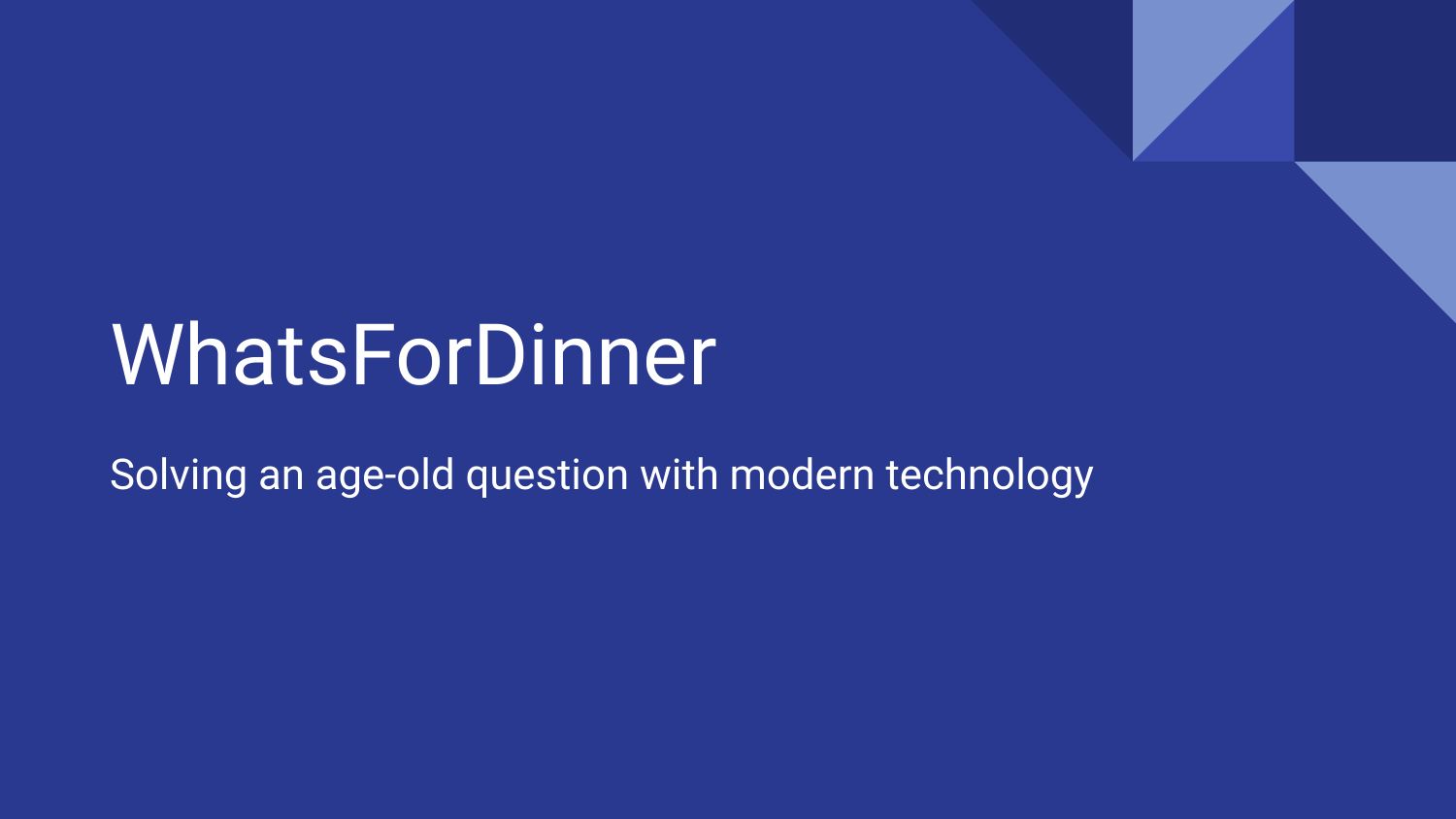

# WhatsForDinner
Solving an age-old question with modern technology